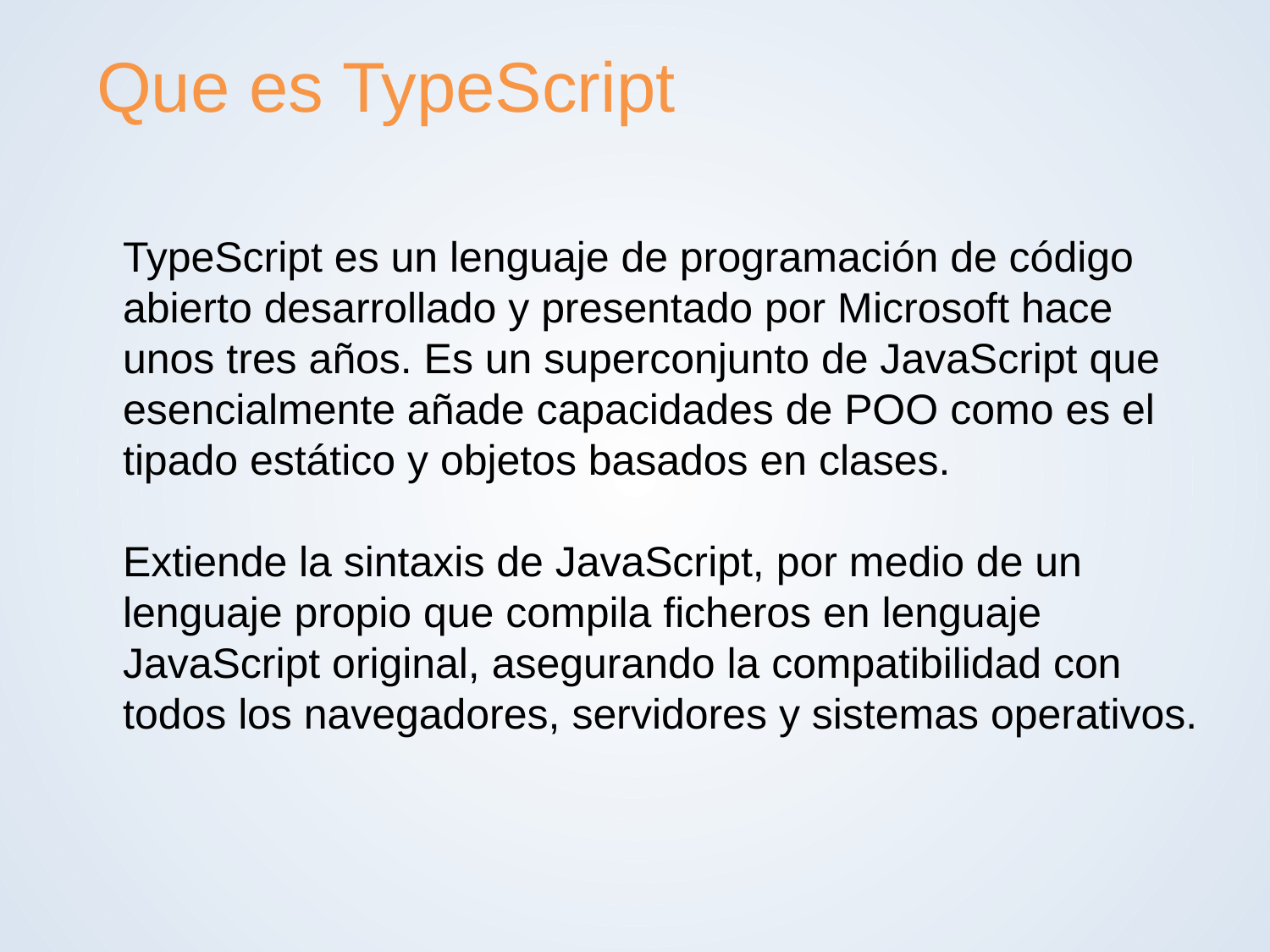

# Que es TypeScript
TypeScript es un lenguaje de programación de código abierto desarrollado y presentado por Microsoft hace unos tres años. Es un superconjunto de JavaScript que esencialmente añade capacidades de POO como es el tipado estático y objetos basados en clases.

Extiende la sintaxis de JavaScript, por medio de un lenguaje propio que compila ficheros en lenguaje JavaScript original, asegurando la compatibilidad con todos los navegadores, servidores y sistemas operativos.